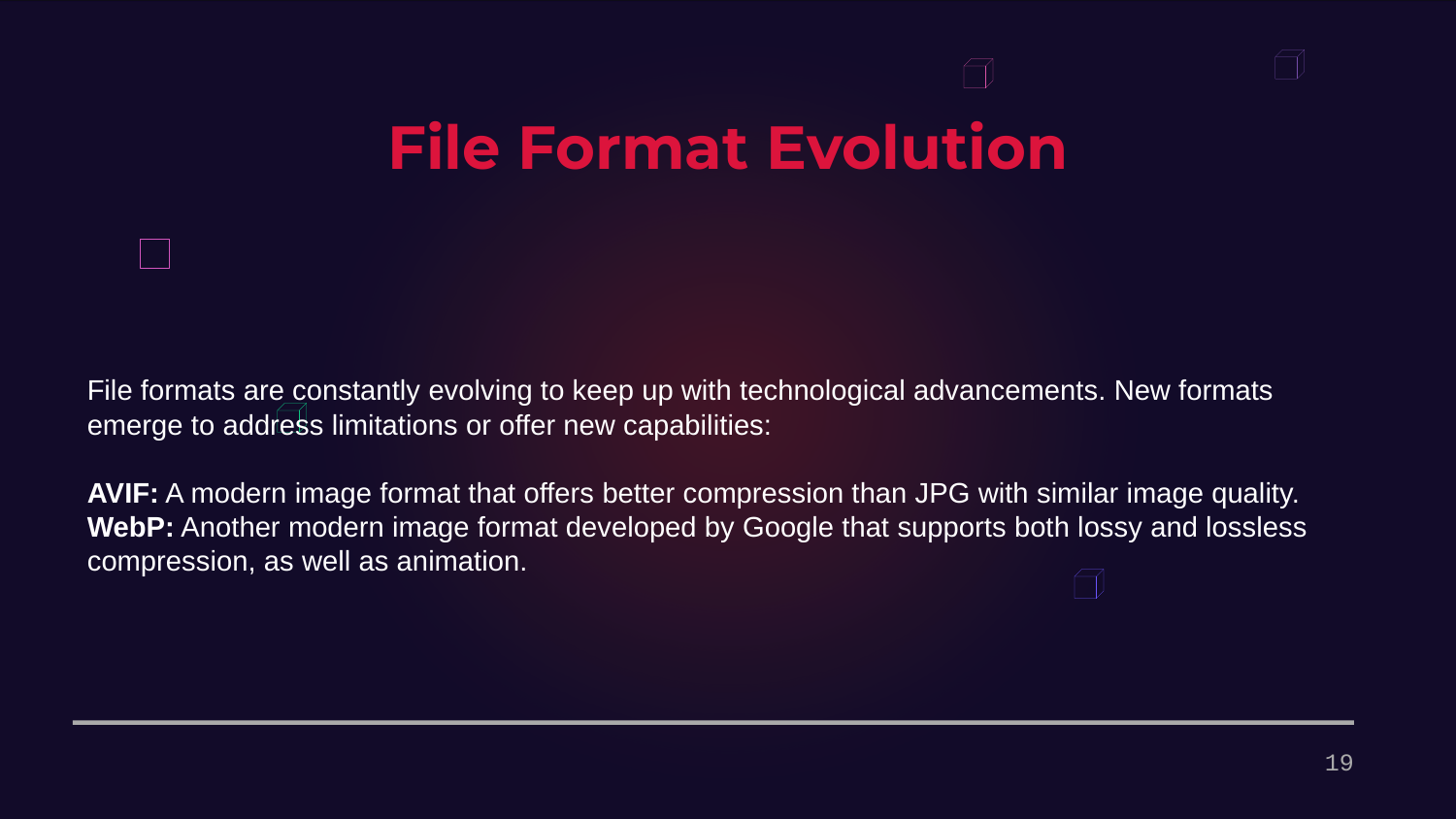

File Format Evolution

File formats are constantly evolving to keep up with technological advancements. New formats emerge to address limitations or offer new capabilities:

AVIF: A modern image format that offers better compression than JPG with similar image quality.
WebP: Another modern image format developed by Google that supports both lossy and lossless compression, as well as animation.

19